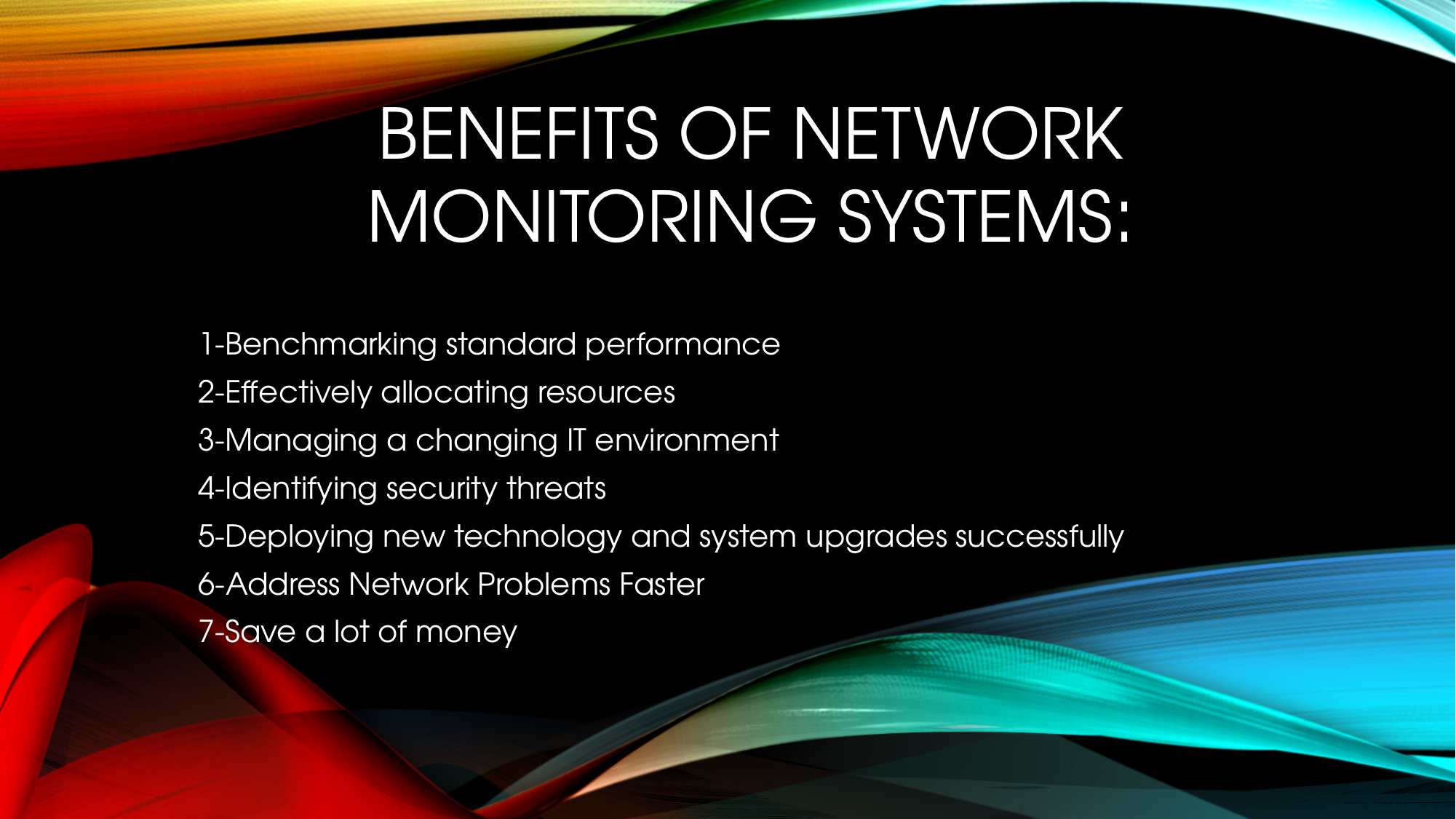

# benefits of Network Monitoring Systems:
1-Benchmarking standard performance
2-Effectively allocating resources
3-Managing a changing IT environment
4-Identifying security threats
5-Deploying new technology and system upgrades successfully
6-Address Network Problems Faster
7-Save a lot of money